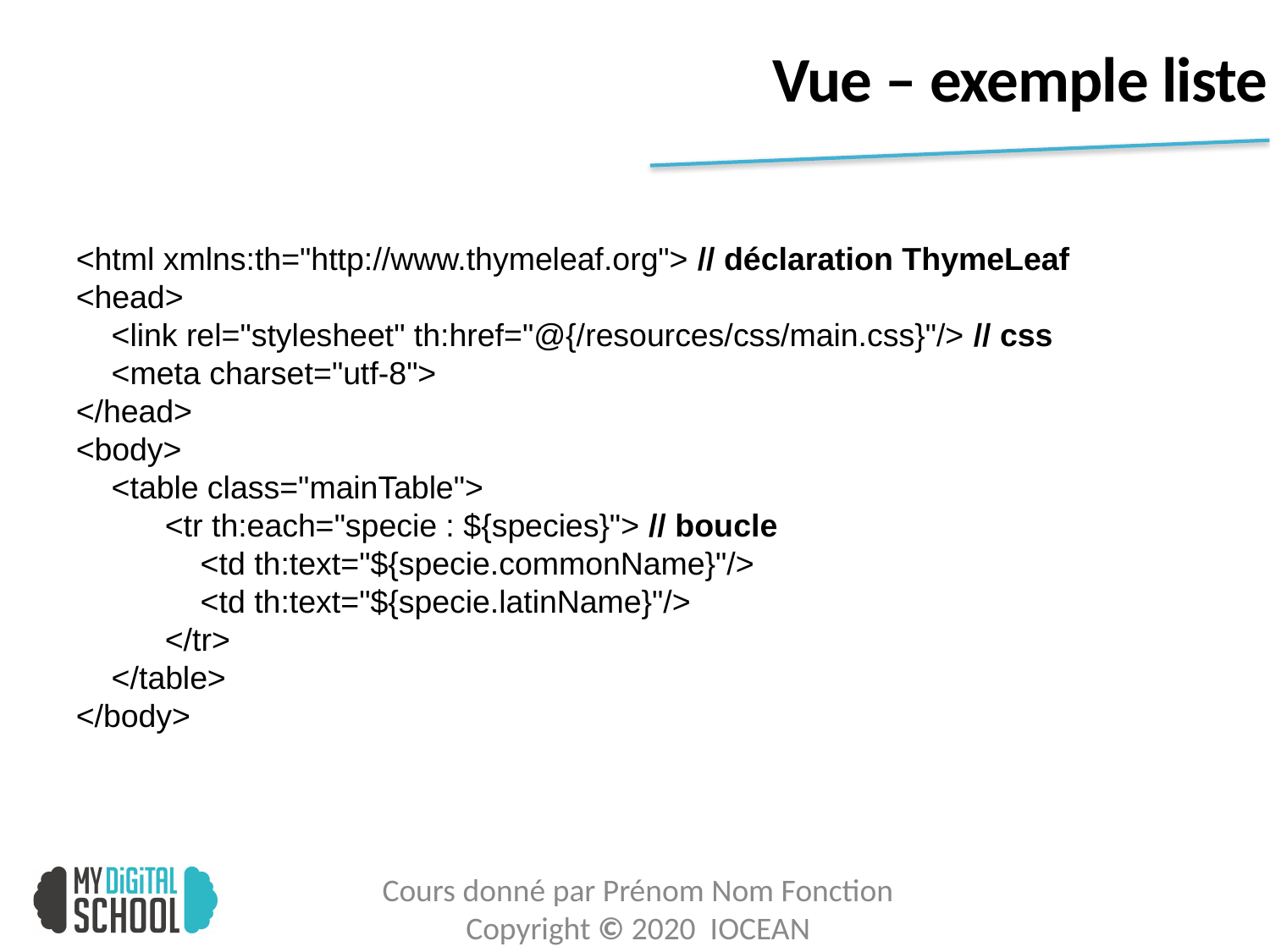

# Vue – exemple liste
<html xmlns:th="http://www.thymeleaf.org"> // déclaration ThymeLeaf
<head>
    <link rel="stylesheet" th:href="@{/resources/css/main.css}"/> // css
    <meta charset="utf-8">
</head>
<body>
    <table class="mainTable">
          <tr th:each="specie : ${species}"> // boucle
              <td th:text="${specie.commonName}"/>
              <td th:text="${specie.latinName}"/>
          </tr>
    </table>
</body>